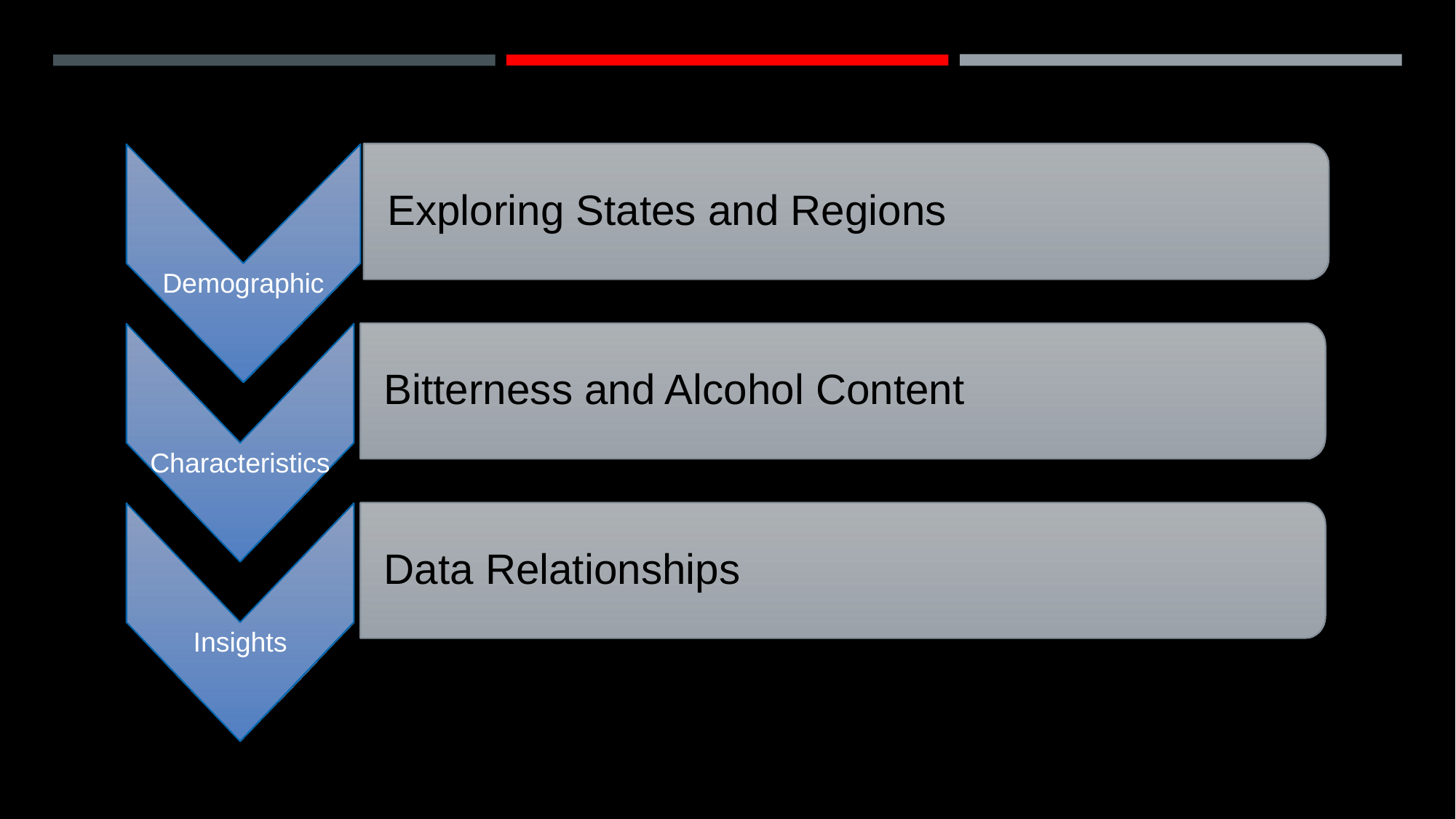

Exploring States and Regions

Demographic
Bitterness and Alcohol Content

Characteristics
Data Relationships

Insights